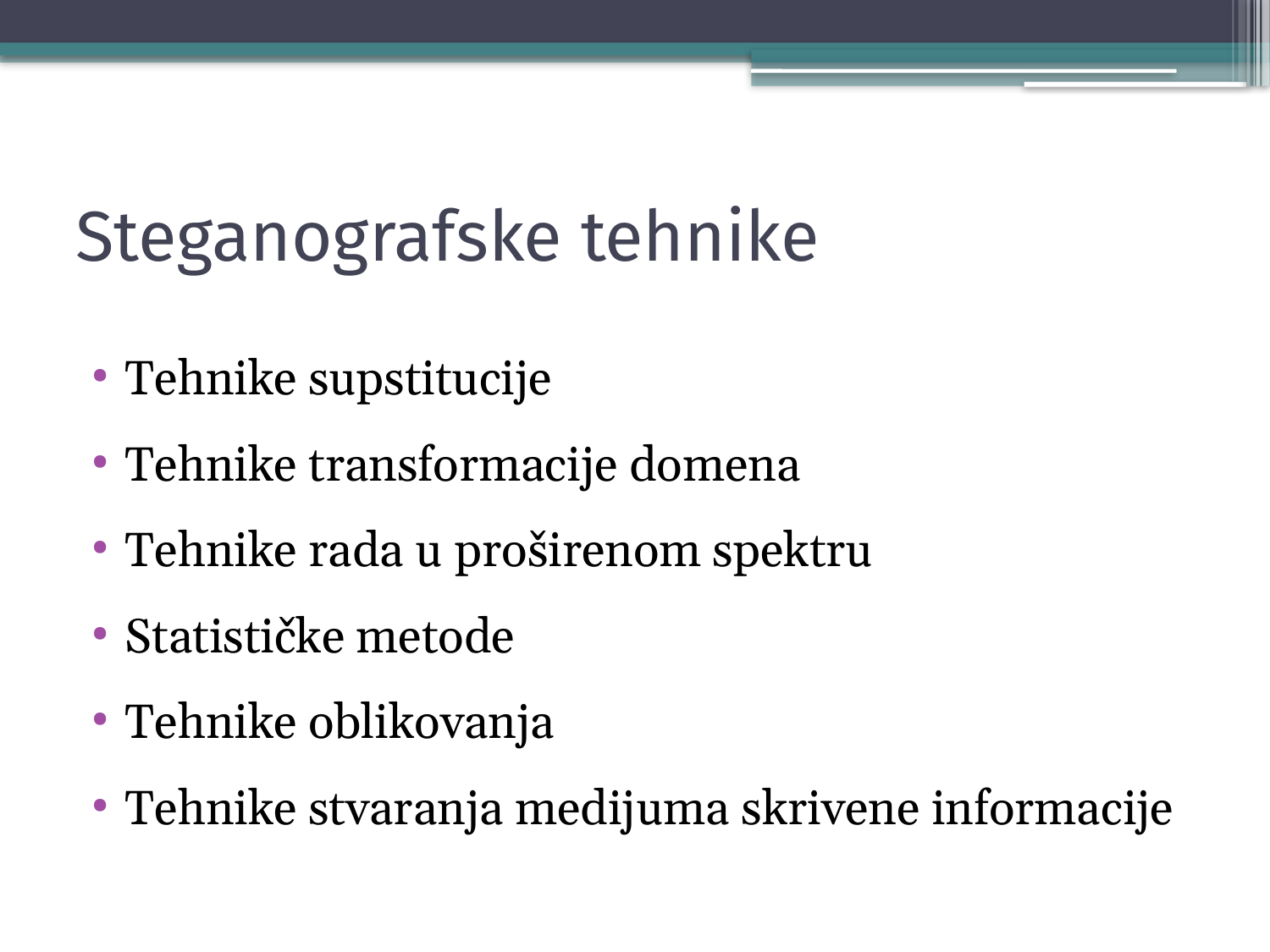

# Steganografske tehnike
Tehnike supstitucije
Tehnike transformacije domena
Tehnike rada u proširenom spektru
Statističke metode
Tehnike oblikovanja
Tehnike stvaranja medijuma skrivene informacije